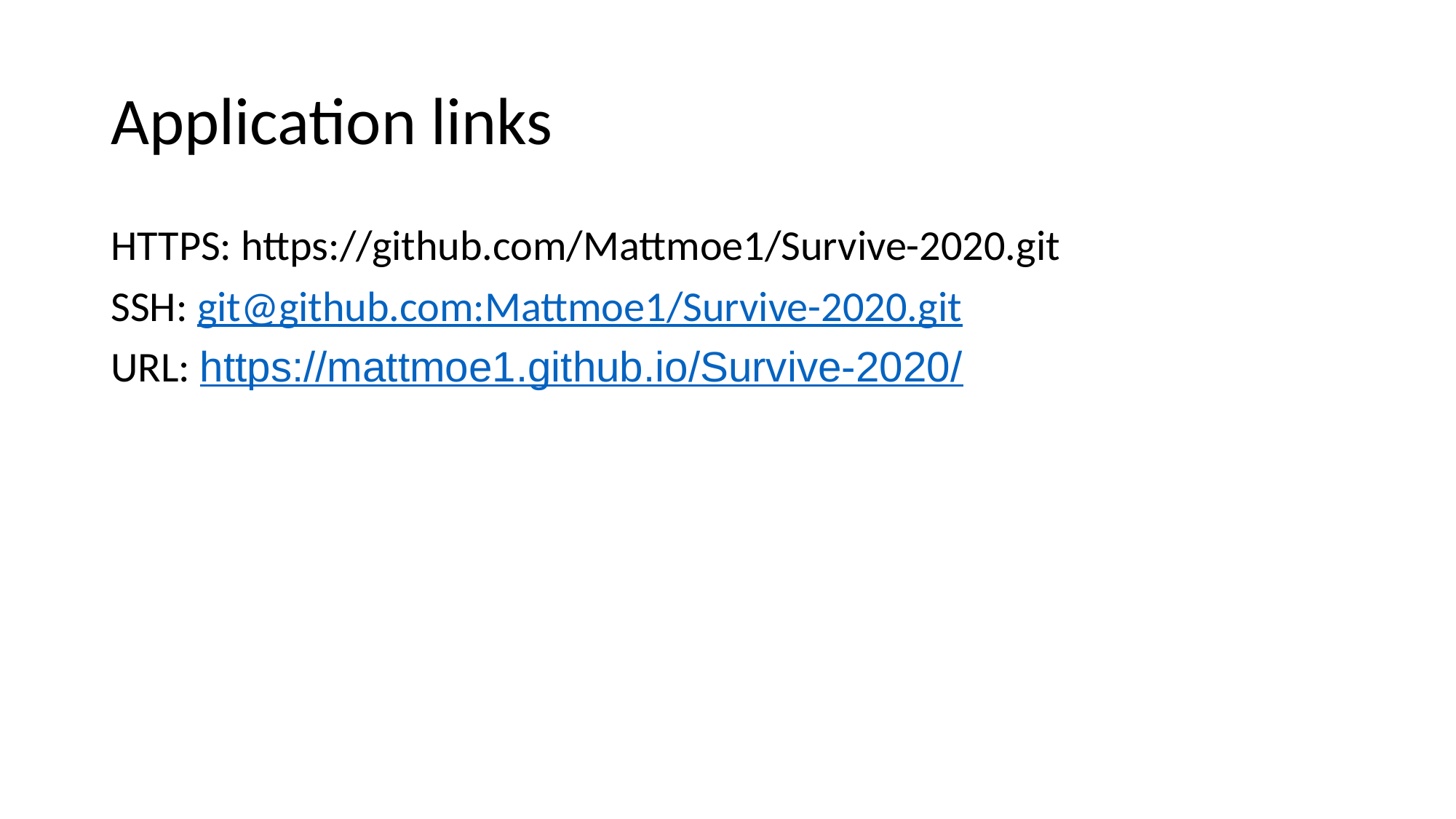

# Application links
HTTPS: https://github.com/Mattmoe1/Survive-2020.git
SSH: git@github.com:Mattmoe1/Survive-2020.git
URL: https://mattmoe1.github.io/Survive-2020/